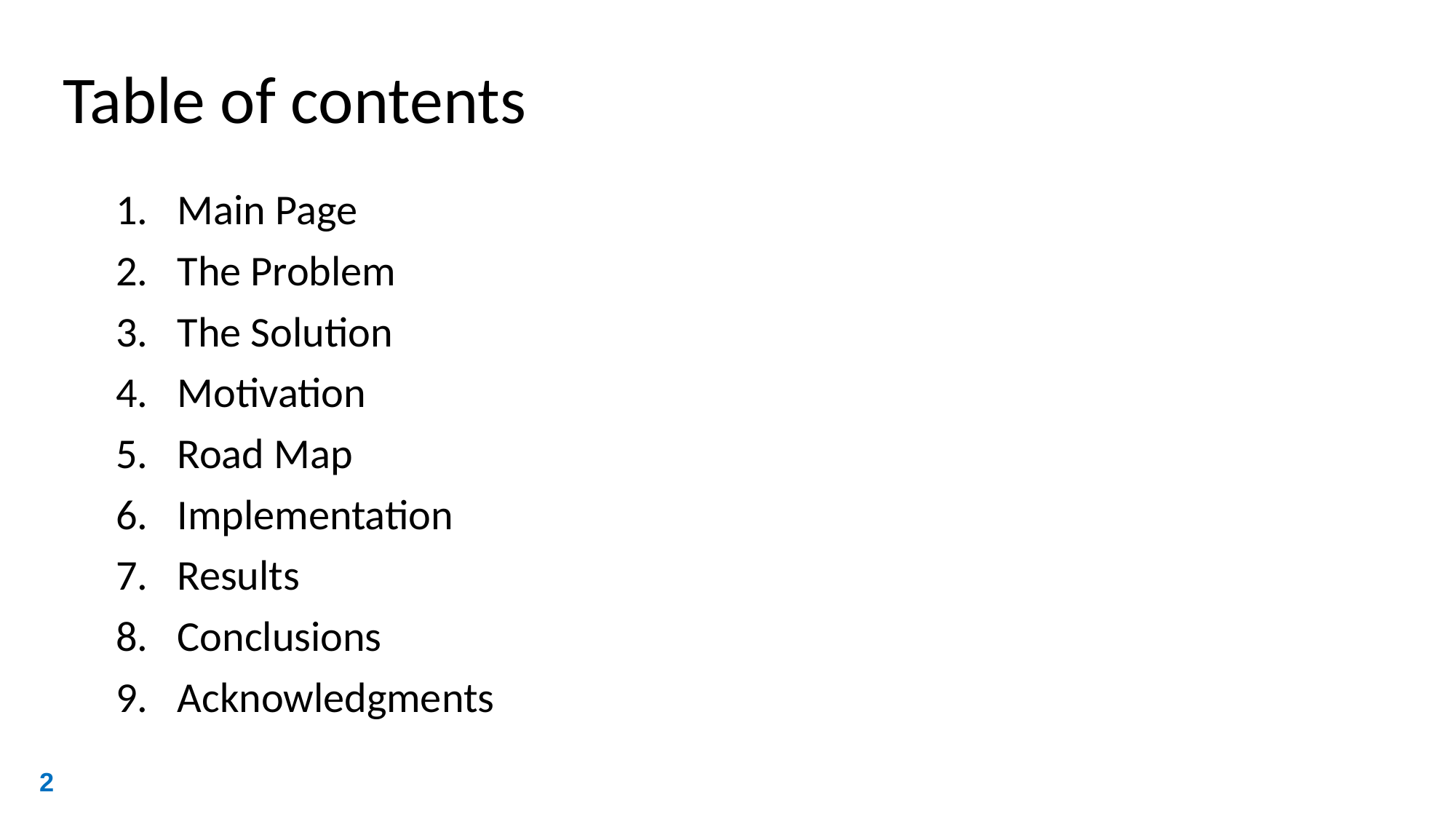

# Table of contents
Main Page
The Problem
The Solution
Motivation
Road Map
Implementation
Results
Conclusions
Acknowledgments

2